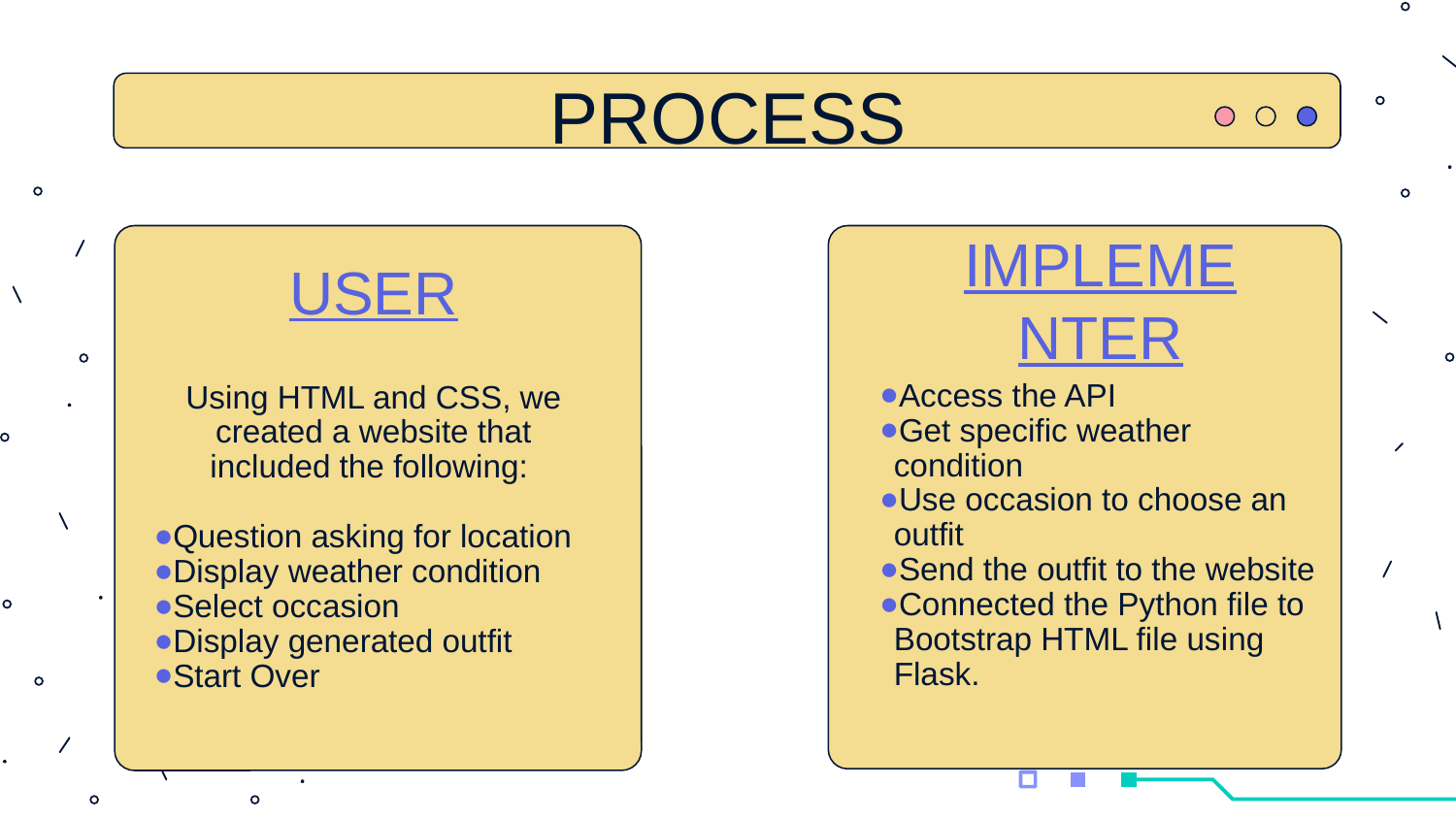

# PROCESS

USER
IMPLEMENTER

Access the API
Get specific weather condition
Use occasion to choose an outfit
Send the outfit to the website
Connected the Python file to Bootstrap HTML file using Flask.
Using HTML and CSS, we created a website that included the following:

Question asking for location
Display weather condition
Select occasion
Display generated outfit
Start Over